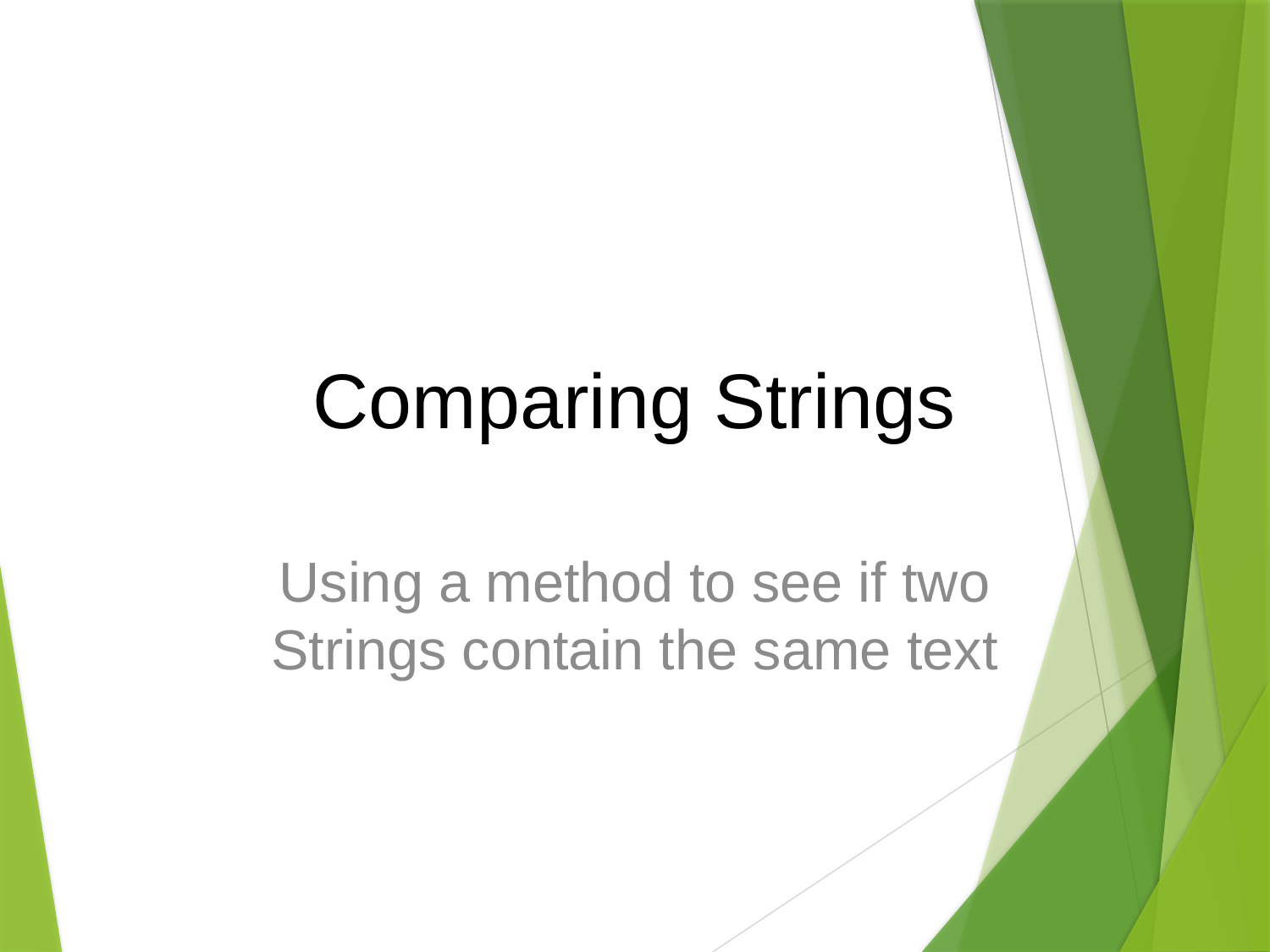

Comparing Strings
Using a method to see if two Strings contain the same text